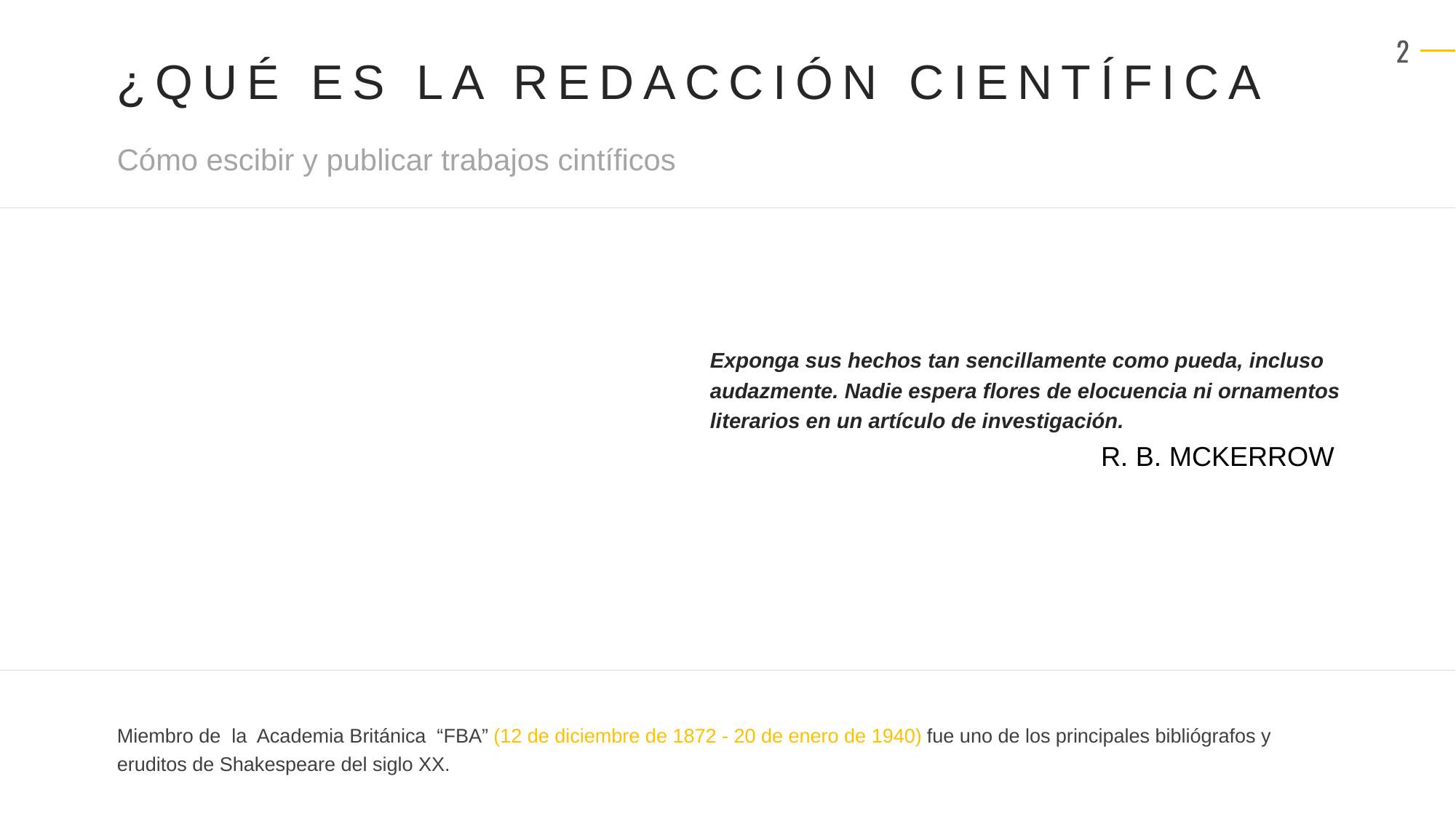

¿QUÉ ES LA REDACCIÓN CIENTÍFICA
Cómo escibir y publicar trabajos cintíficos
Exponga sus hechos tan sencillamente como pueda, incluso audazmente. Nadie espera flores de elocuencia ni ornamentos literarios en un artículo de investigación.
R. B. MCKERROW
Miembro de  la  Academia Británica  “FBA” (12 de diciembre de 1872 - 20 de enero de 1940) fue uno de los principales bibliógrafos y eruditos de Shakespeare del siglo XX.